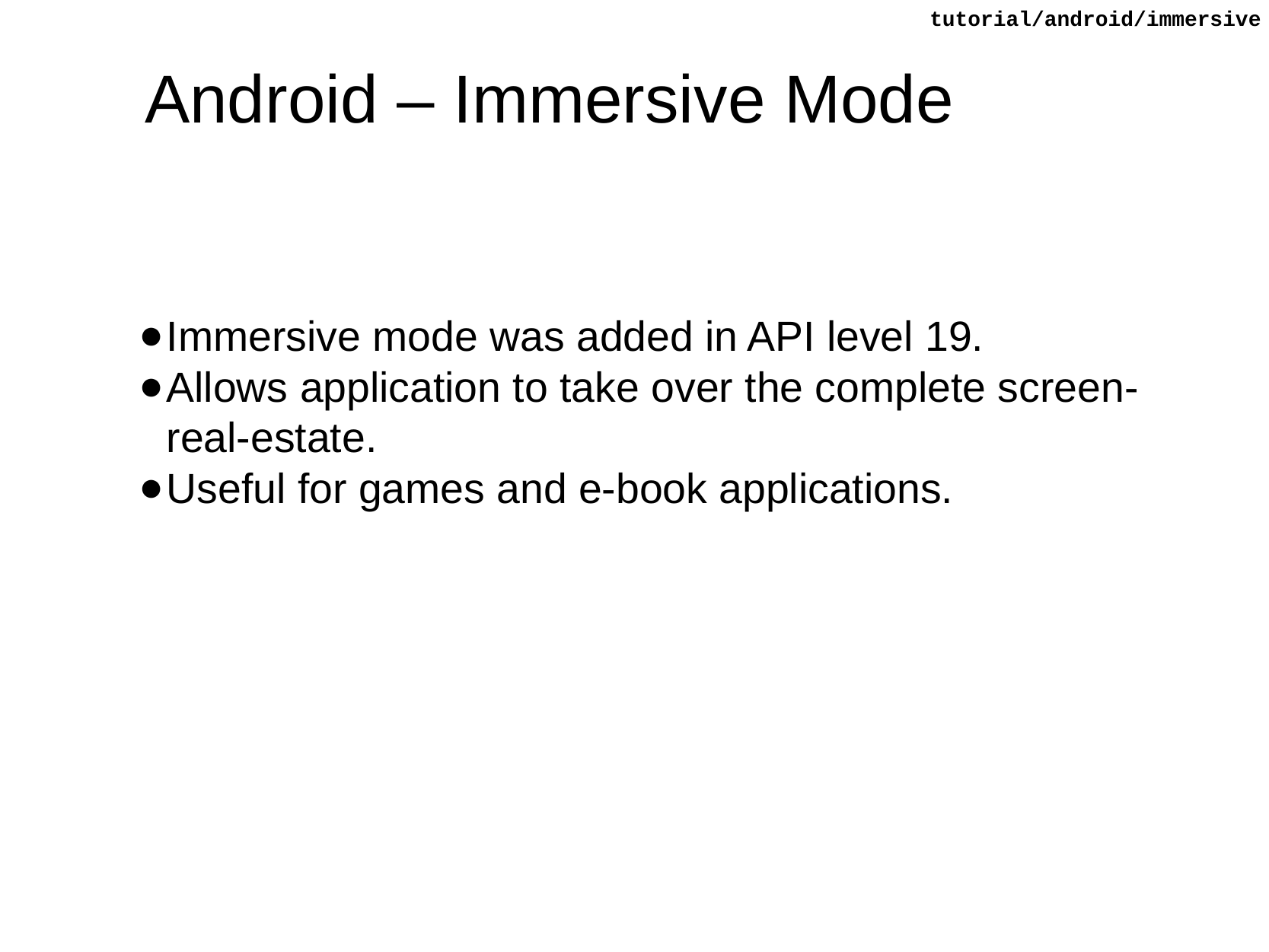

tutorial/android/immersive
# Android – Immersive Mode
Immersive mode was added in API level 19.
Allows application to take over the complete screen-real-estate.
Useful for games and e-book applications.